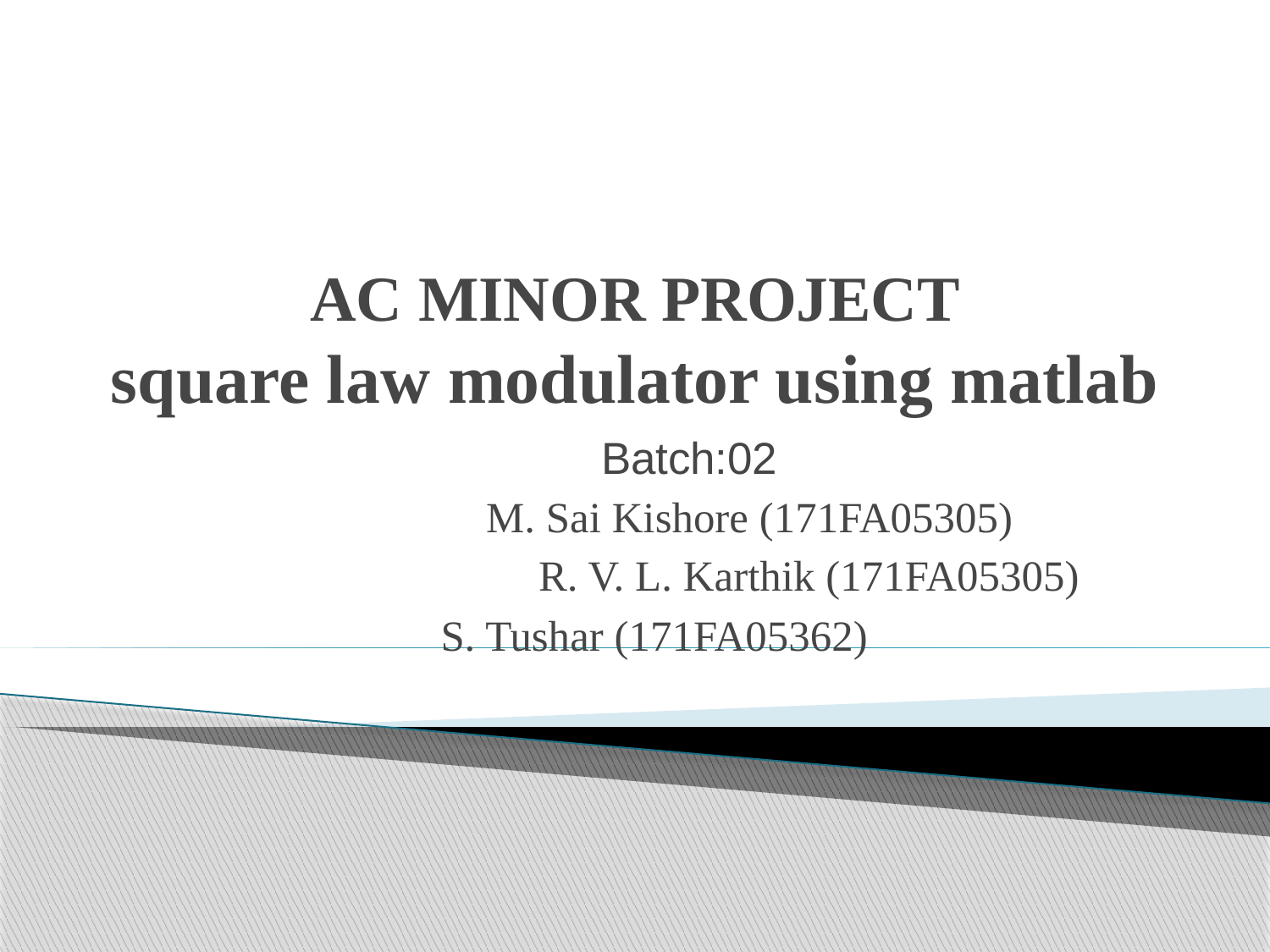

# AC MINOR PROJECT square law modulator using matlab
                                        Batch:02
                                 M. Sai Kishore (171FA05305)
                                  R. V. L. Karthik (171FA05305)
                        S. Tushar (171FA05362)